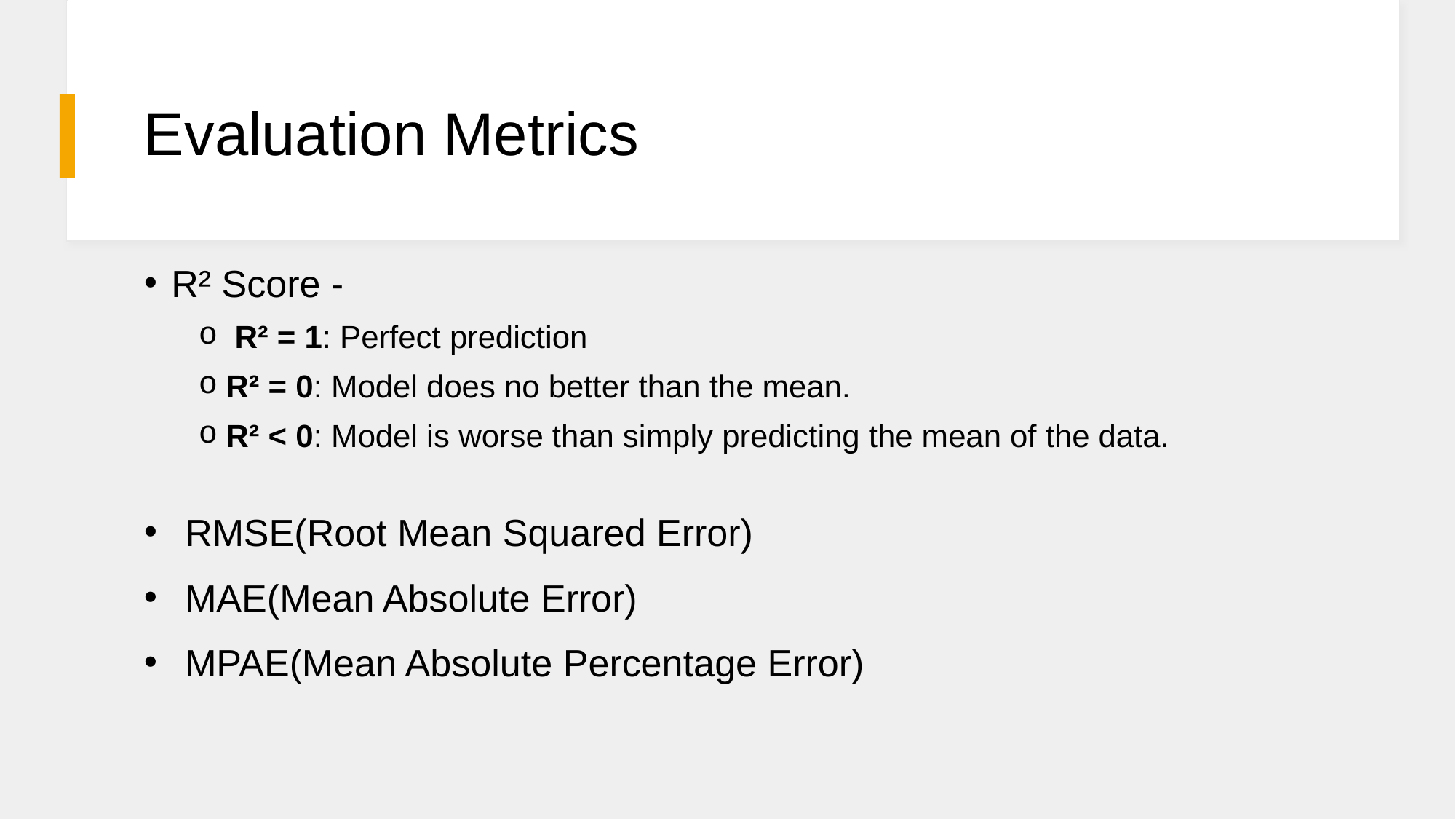

# Evaluation Metrics
R² Score -
 R² = 1: Perfect prediction
R² = 0: Model does no better than the mean.
R² < 0: Model is worse than simply predicting the mean of the data.

RMSE(Root Mean Squared Error)
MAE(Mean Absolute Error)
MPAE(Mean Absolute Percentage Error)